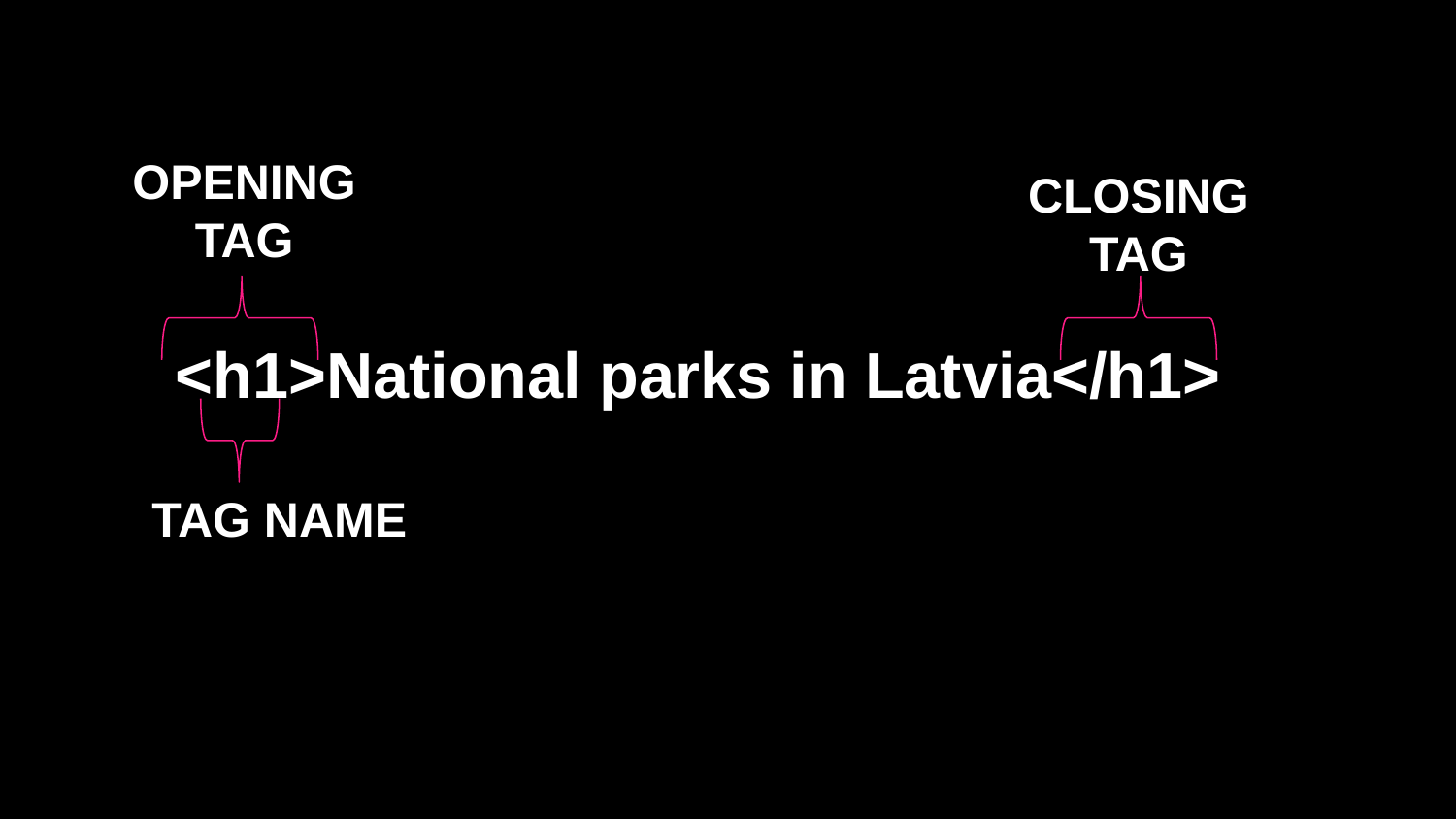

OPENING TAG
CLOSING
TAG

 <h1>National parks in Latvia</h1>

TAG NAME